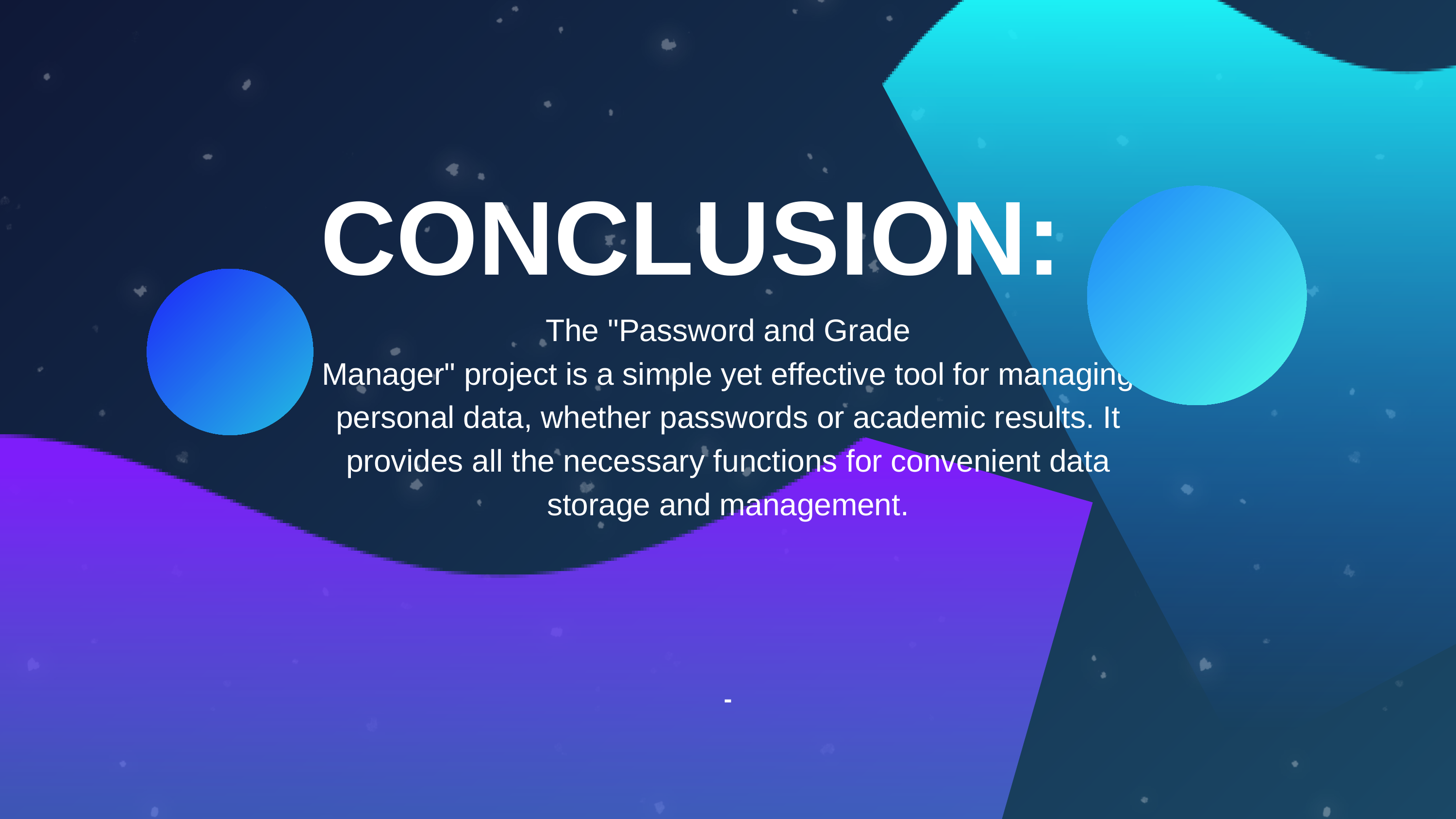

CONCLUSION:

The "Password and Grade
Manager" project is a simple yet effective tool for managing personal data, whether passwords or academic results. It provides all the necessary functions for convenient data storage and management.

-